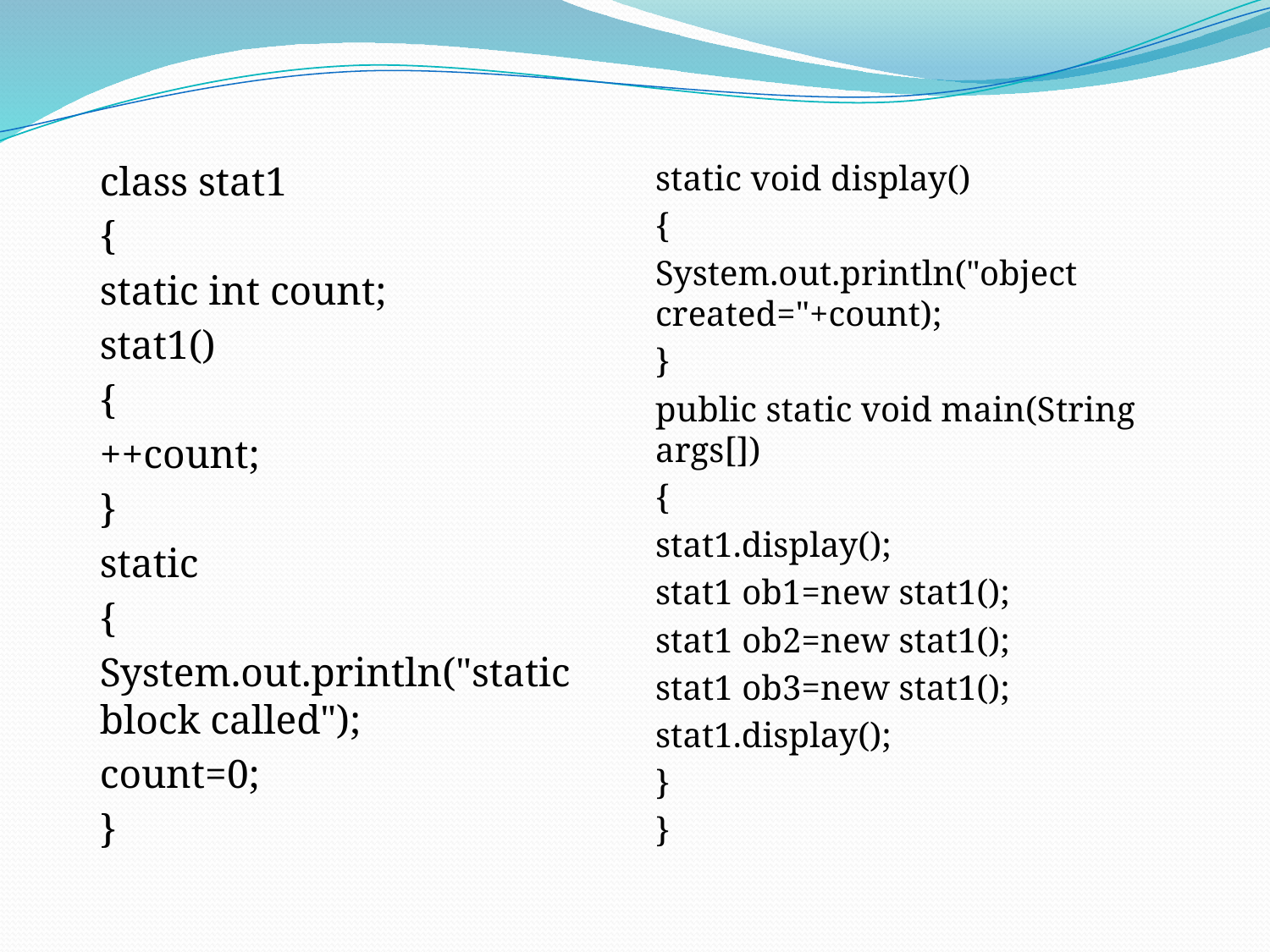

#
class stat1
{
static int count;
stat1()
{
++count;
}
static
{
System.out.println("static block called");
count=0;
}

static void display()
{
System.out.println("object created="+count);
}
public static void main(String args[])
{
stat1.display();
stat1 ob1=new stat1();
stat1 ob2=new stat1();
stat1 ob3=new stat1();
stat1.display();
}
}